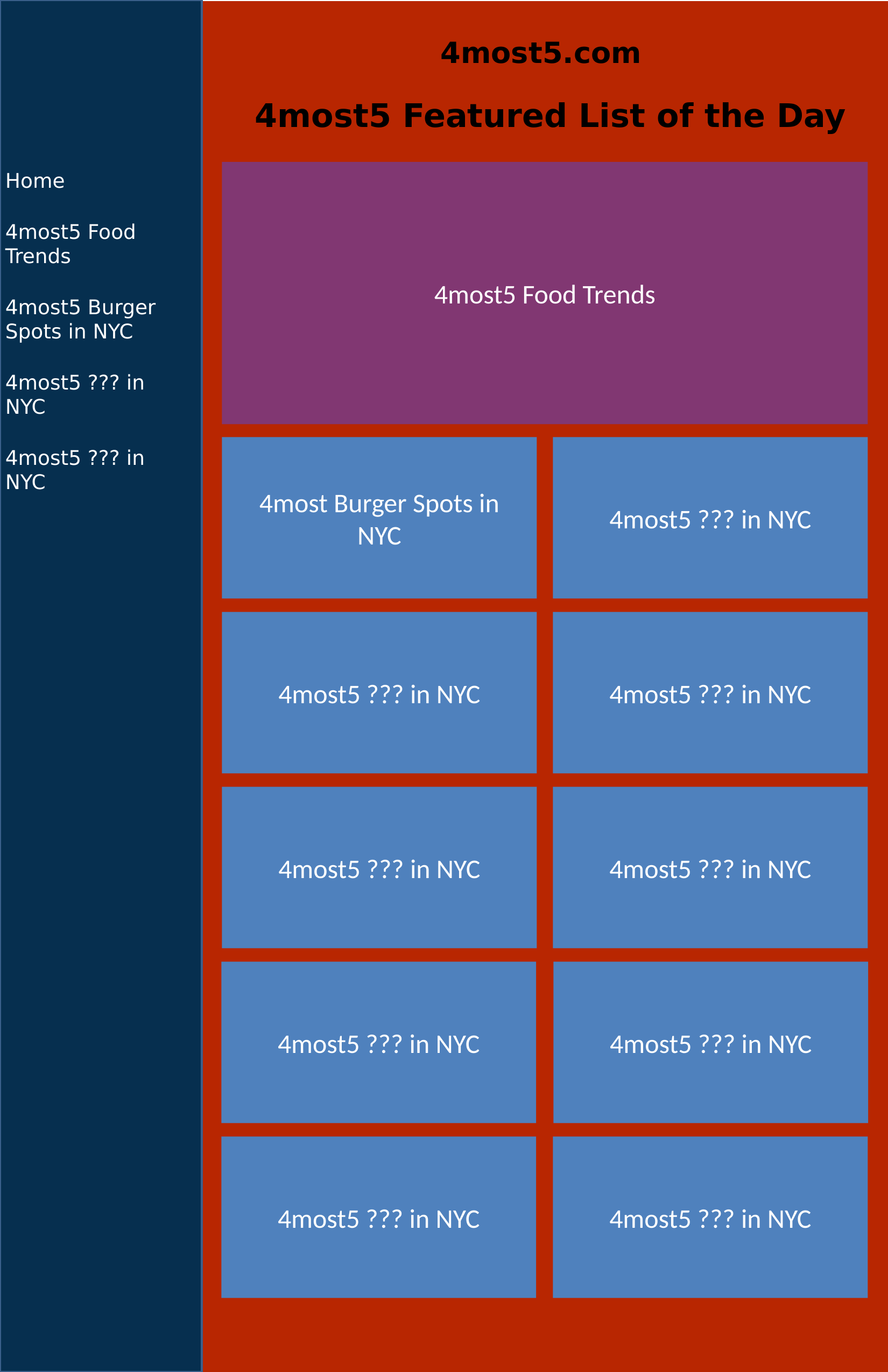

4most5.com
4most5 Featured List of the Day
4most5 Food Trends
Home
4most5 Food Trends
4most5 Burger Spots in NYC
4most5 ??? in NYC
4most5 ??? in NYC
4most Burger Spots in NYC
4most5 ??? in NYC
4most5 ??? in NYC
4most5 ??? in NYC
4most5 ??? in NYC
4most5 ??? in NYC
4most5 ??? in NYC
4most5 ??? in NYC
4most5 ??? in NYC
4most5 ??? in NYC